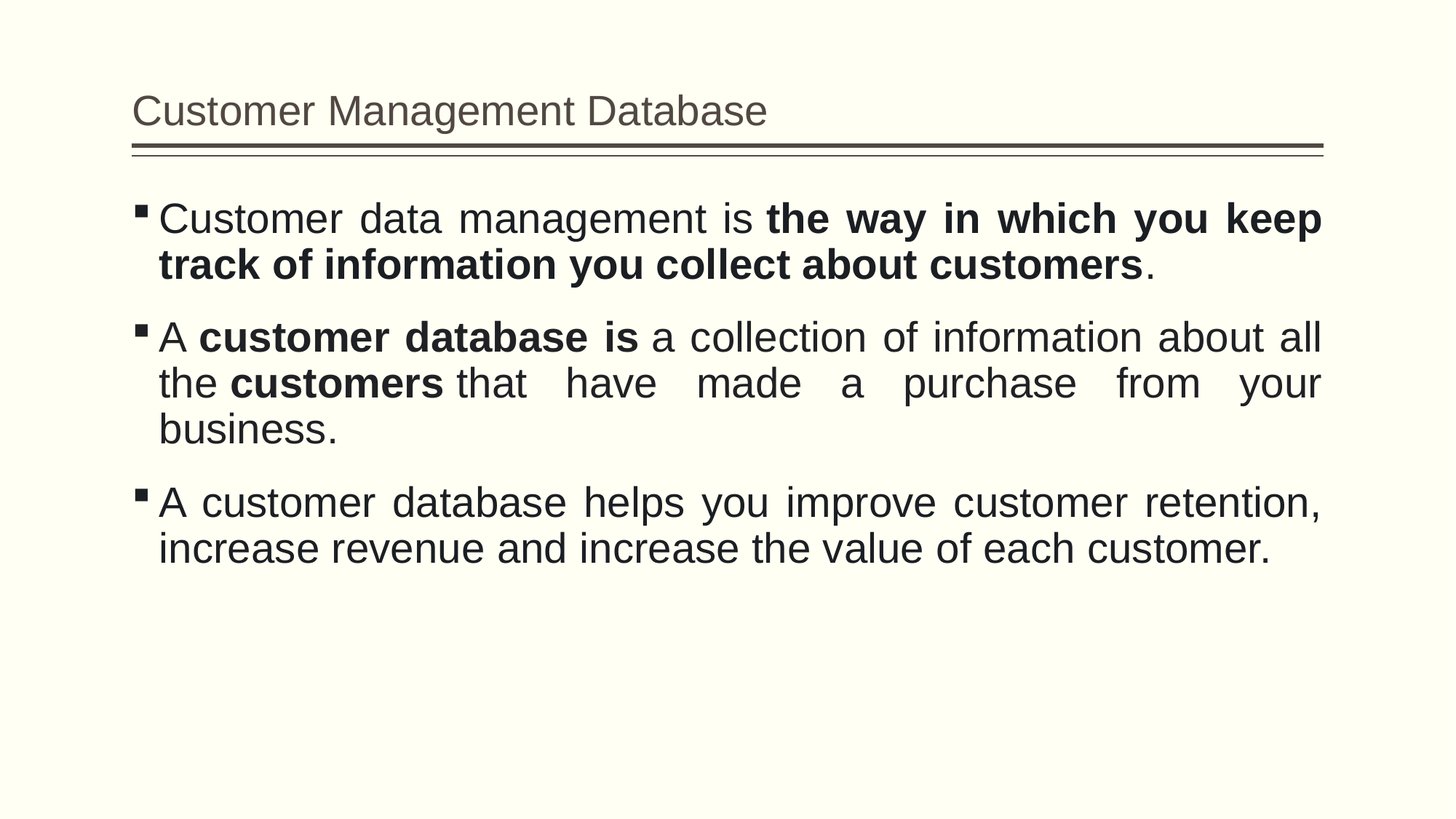

# Customer Management Database
Customer data management is the way in which you keep track of information you collect about customers.
A customer database is a collection of information about all the customers that have made a purchase from your business.
A customer database helps you improve customer retention, increase revenue and increase the value of each customer.